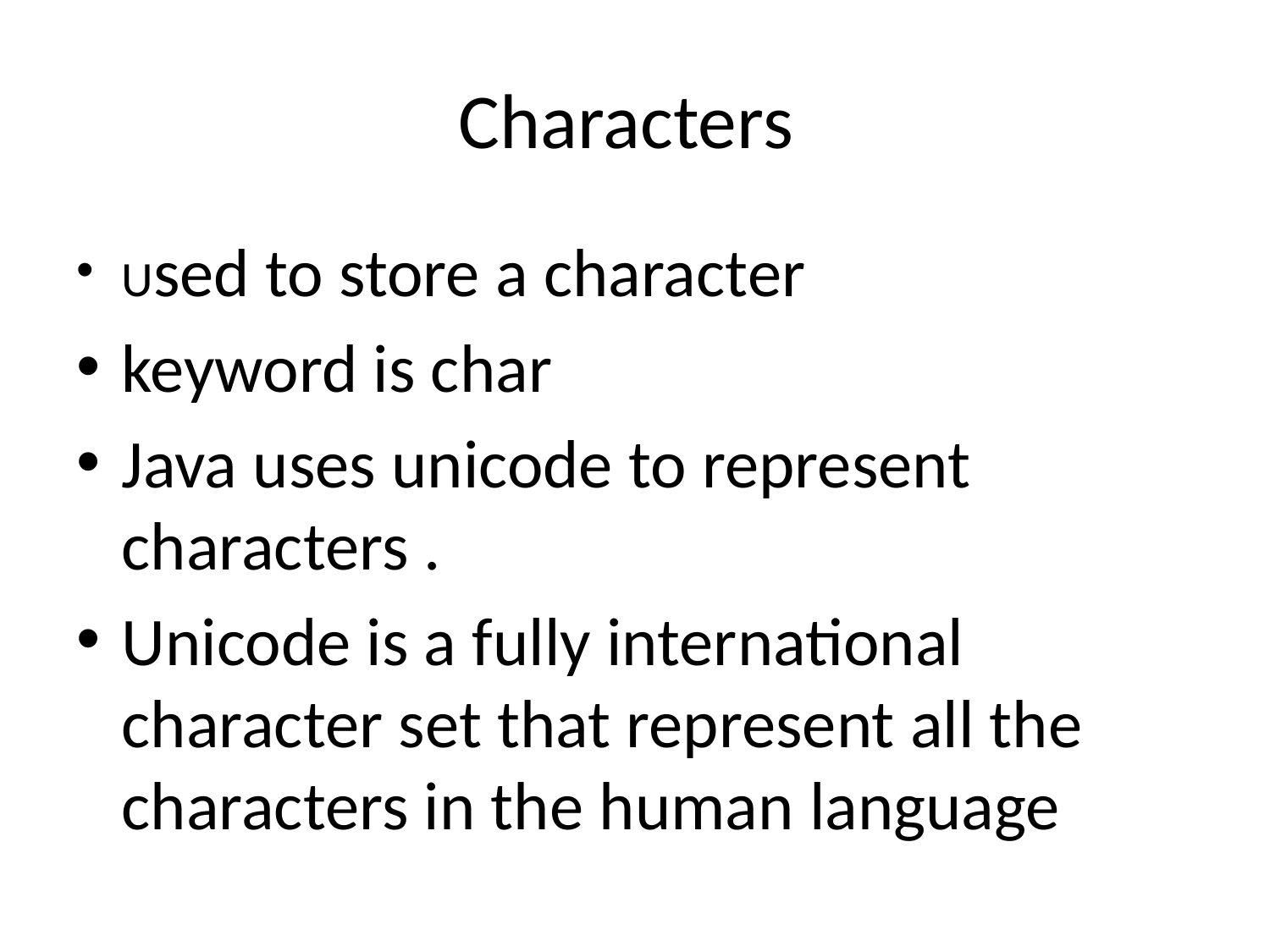

# Characters
Used to store a character
keyword is char
Java uses unicode to represent characters .
Unicode is a fully international character set that represent all the characters in the human language